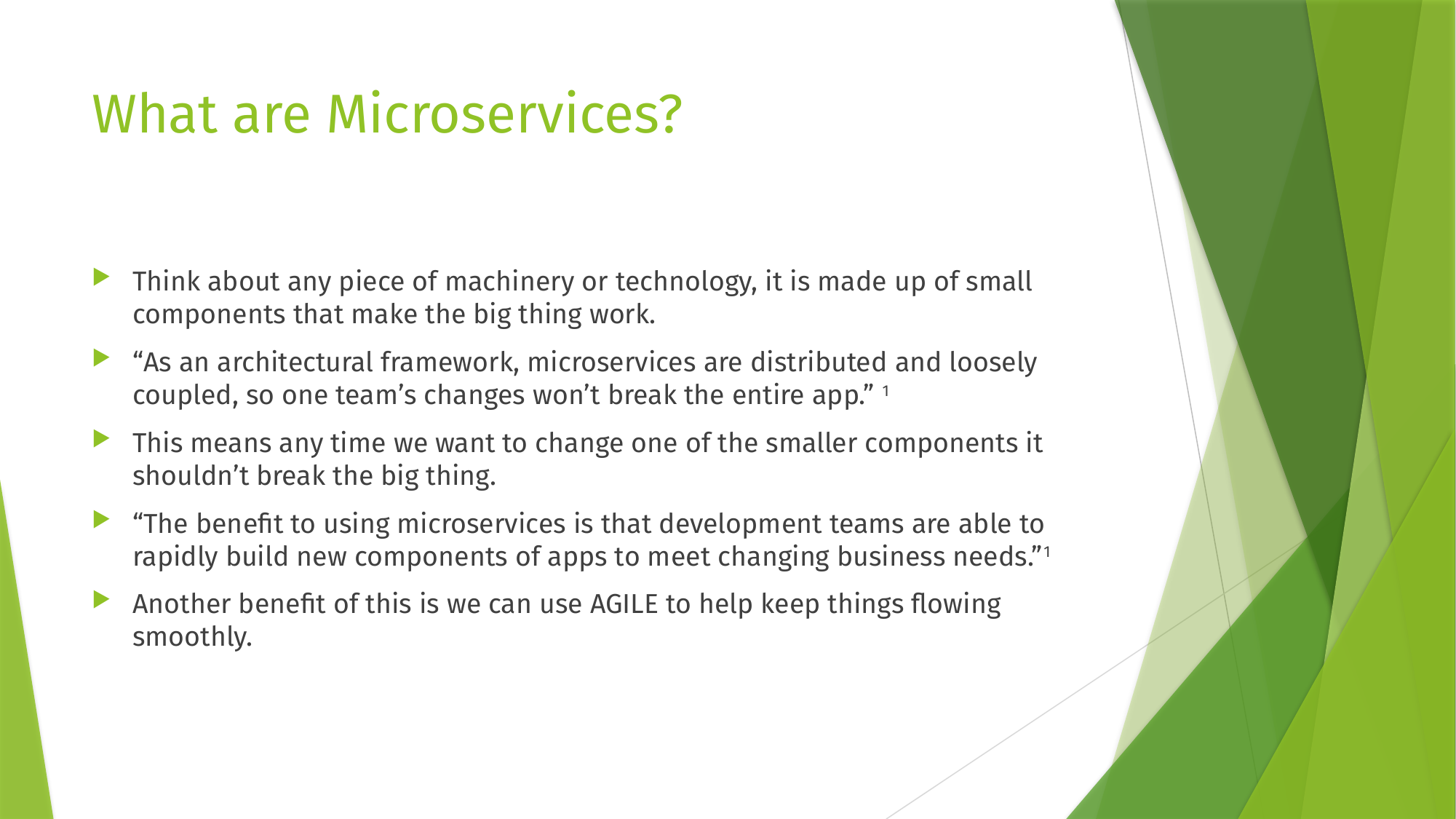

# What are Microservices?
Think about any piece of machinery or technology, it is made up of small components that make the big thing work.
“As an architectural framework, microservices are distributed and loosely coupled, so one team’s changes won’t break the entire app.” 1
This means any time we want to change one of the smaller components it shouldn’t break the big thing.
“The benefit to using microservices is that development teams are able to rapidly build new components of apps to meet changing business needs.”1
Another benefit of this is we can use AGILE to help keep things flowing smoothly.